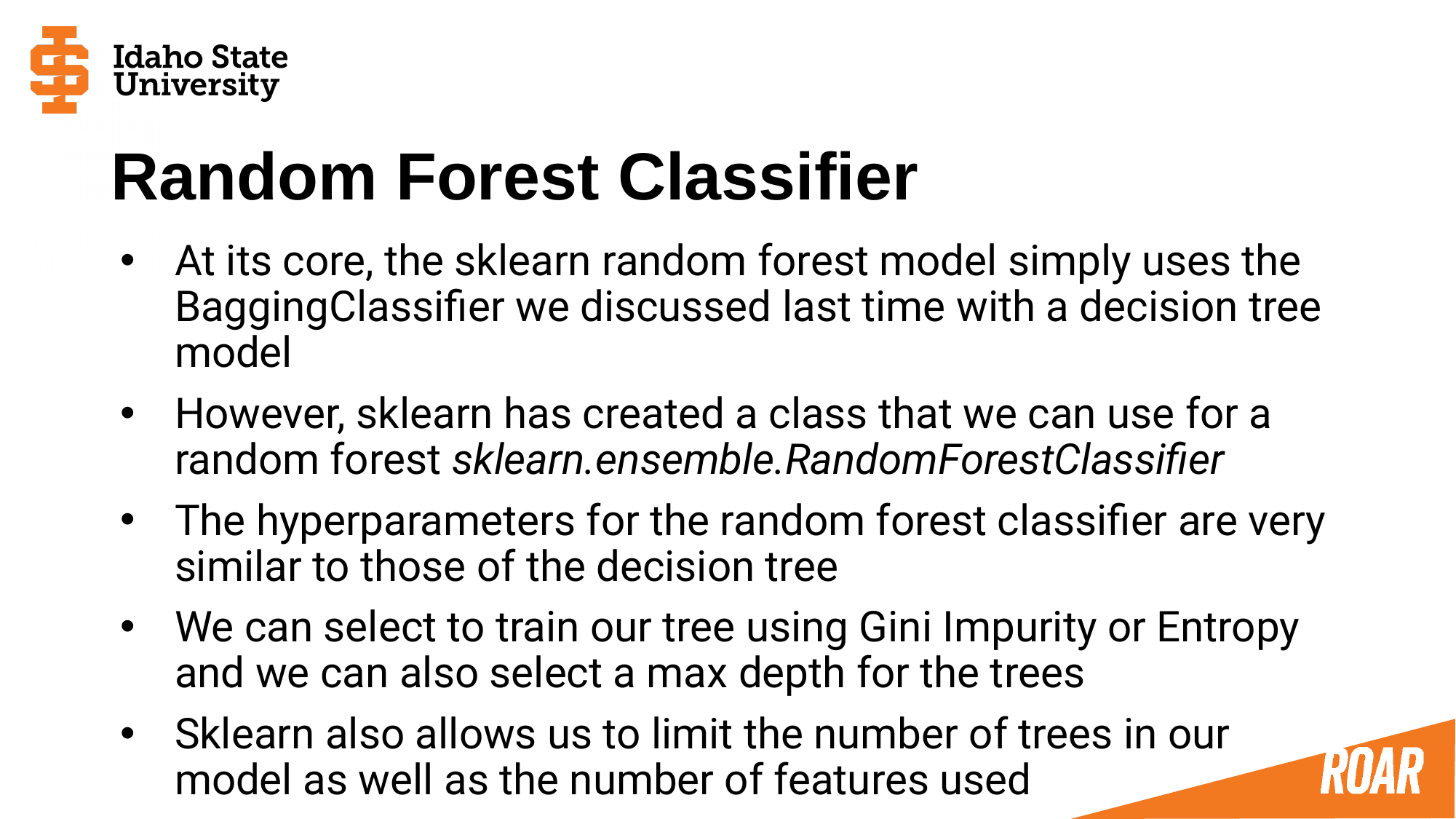

# Random Forest Classifier
At its core, the sklearn random forest model simply uses the BaggingClassifier we discussed last time with a decision tree model
However, sklearn has created a class that we can use for a random forest sklearn.ensemble.RandomForestClassifier
The hyperparameters for the random forest classifier are very similar to those of the decision tree
We can select to train our tree using Gini Impurity or Entropy and we can also select a max depth for the trees
Sklearn also allows us to limit the number of trees in our model as well as the number of features used